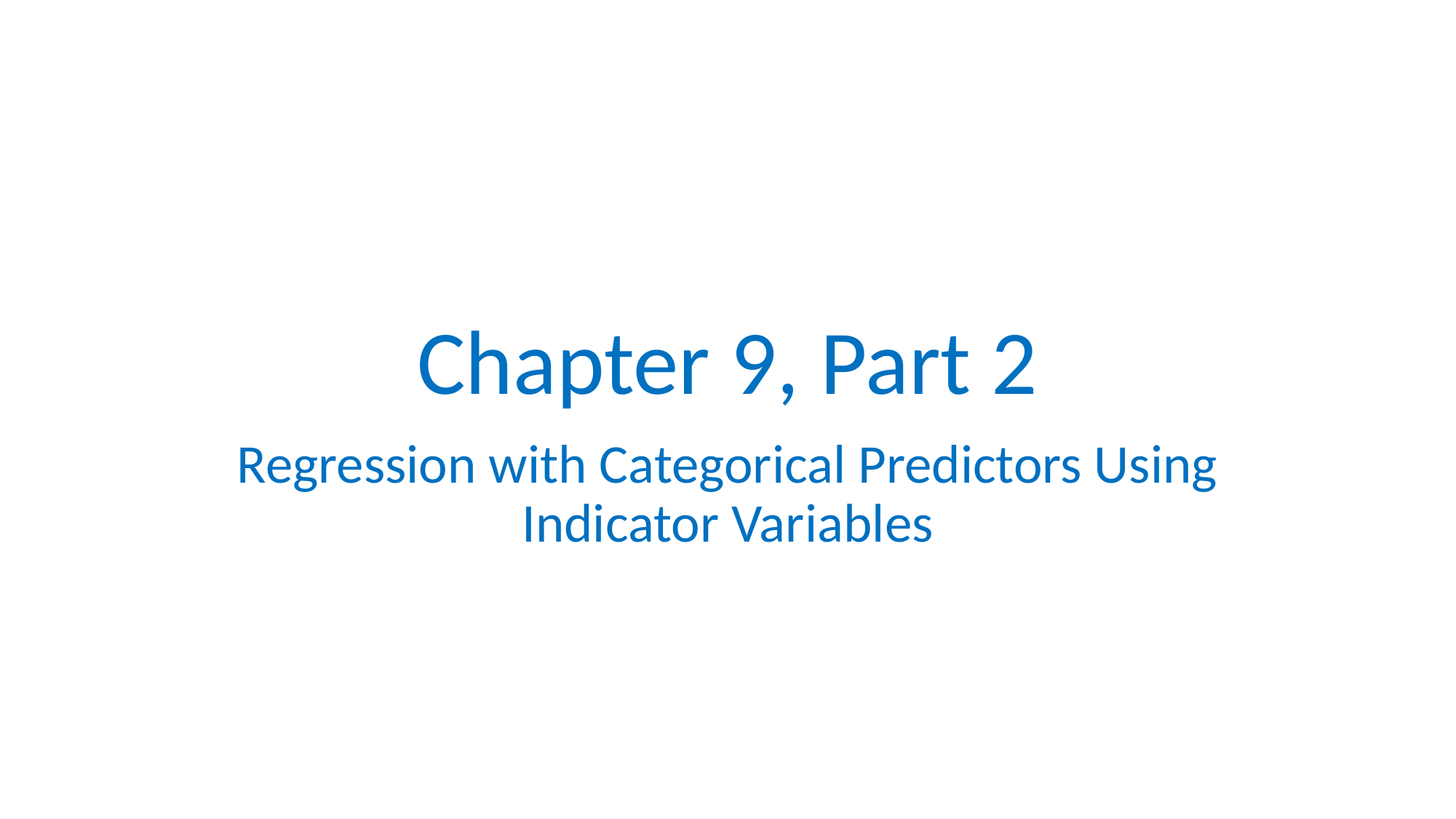

# Chapter 9, Part 2
Regression with Categorical Predictors Using Indicator Variables